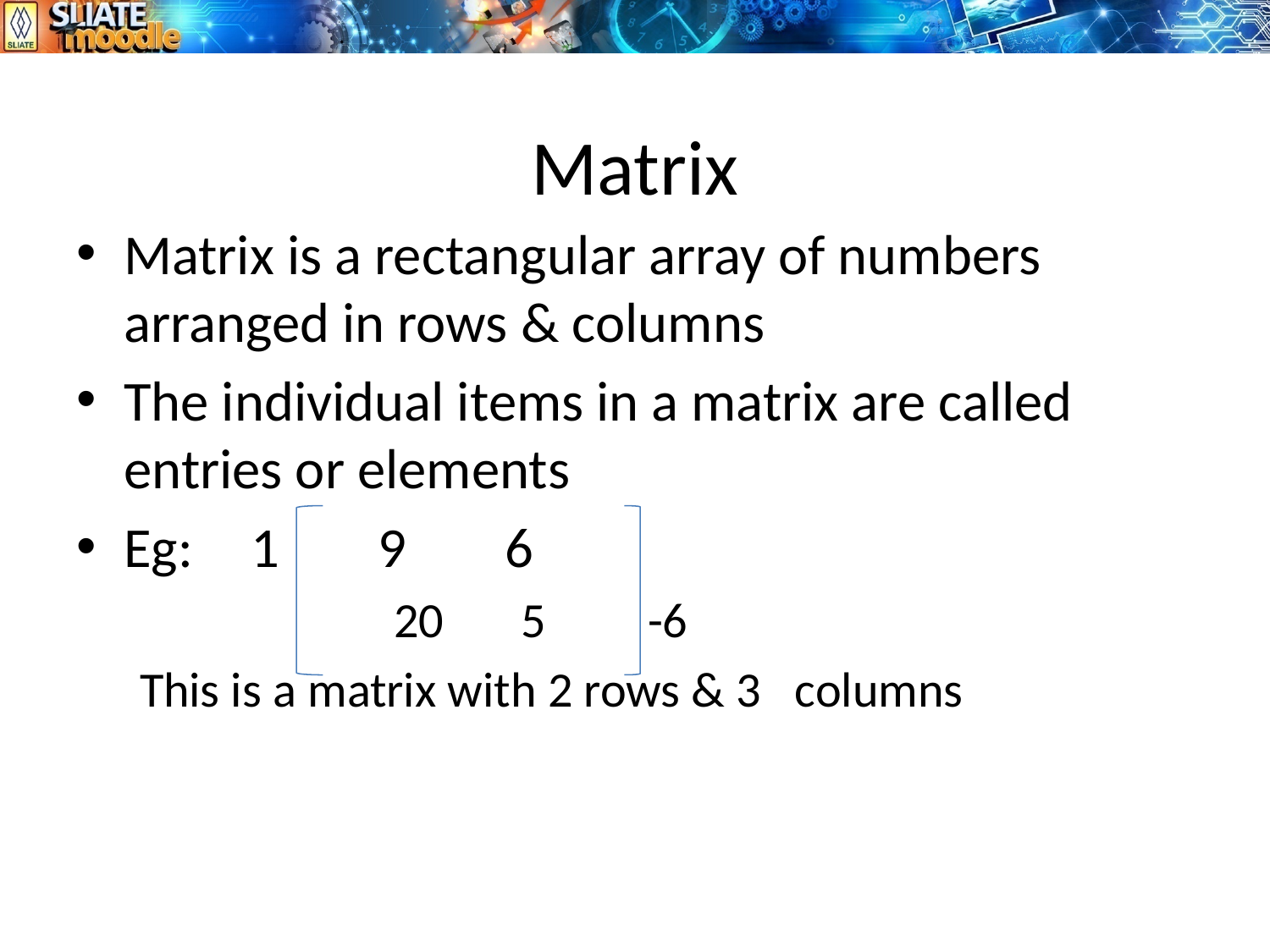

# Matrix
Matrix is a rectangular array of numbers arranged in rows & columns
The individual items in a matrix are called entries or elements
Eg: 	1	9	6
		20	5	-6
This is a matrix with 2 rows & 3   columns